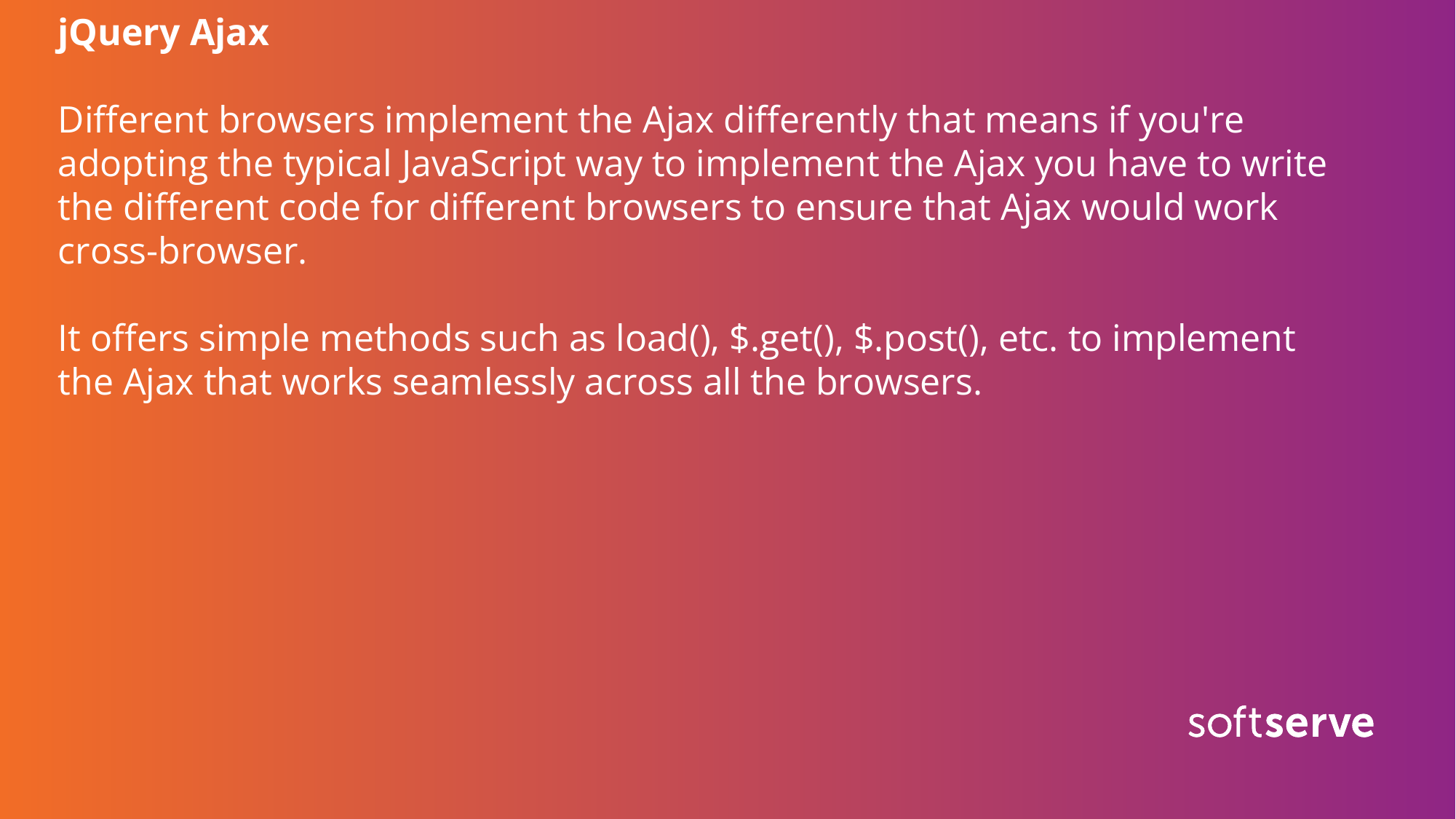

jQuery Ajax

Different browsers implement the Ajax differently that means if you're adopting the typical JavaScript way to implement the Ajax you have to write the different code for different browsers to ensure that Ajax would work cross-browser.

It offers simple methods such as load(), $.get(), $.post(), etc. to implement the Ajax that works seamlessly across all the browsers.